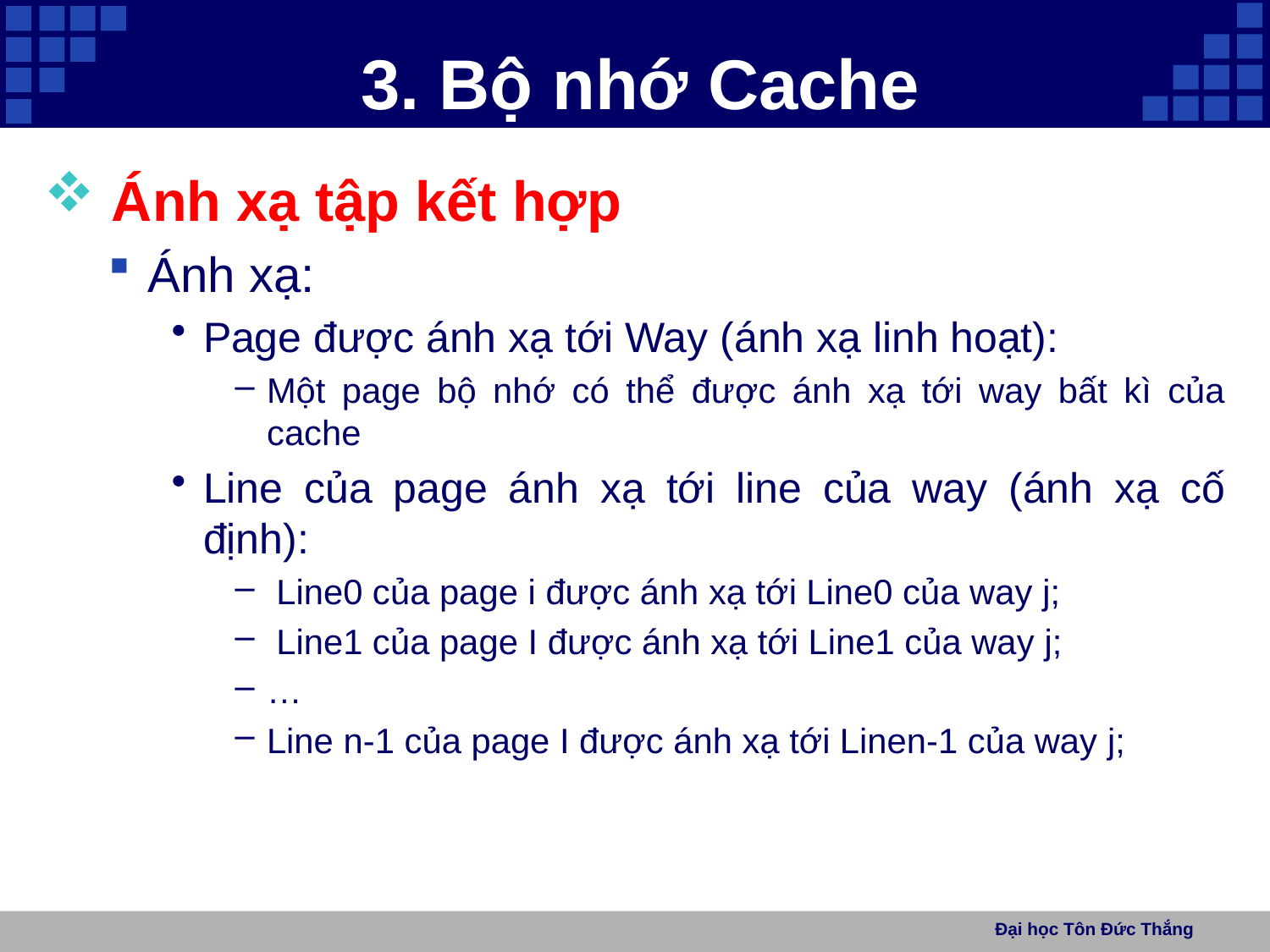

# 3. Bộ nhớ Cache
 Ánh xạ tập kết hợp
Ánh xạ:
Page được ánh xạ tới Way (ánh xạ linh hoạt):
Một page bộ nhớ có thể được ánh xạ tới way bất kì của cache
Line của page ánh xạ tới line của way (ánh xạ cố định):
 Line0 của page i được ánh xạ tới Line0 của way j;
 Line1 của page I được ánh xạ tới Line1 của way j;
…
Line n-1 của page I được ánh xạ tới Linen-1 của way j;
Đại học Tôn Đức Thắng